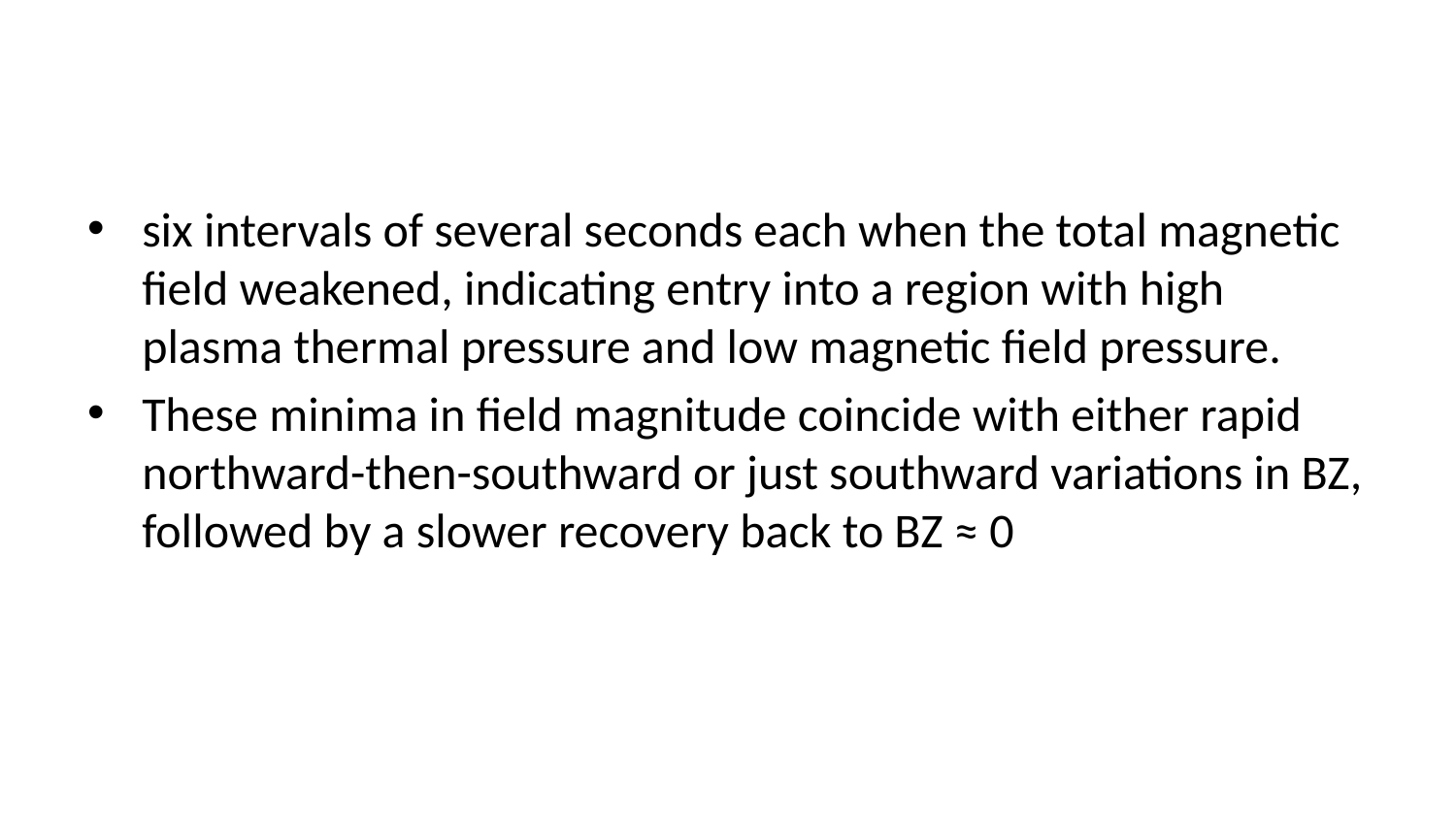

six intervals of several seconds each when the total magnetic field weakened, indicating entry into a region with high plasma thermal pressure and low magnetic field pressure.
These minima in field magnitude coincide with either rapid northward-then-southward or just southward variations in BZ, followed by a slower recovery back to BZ ≈ 0